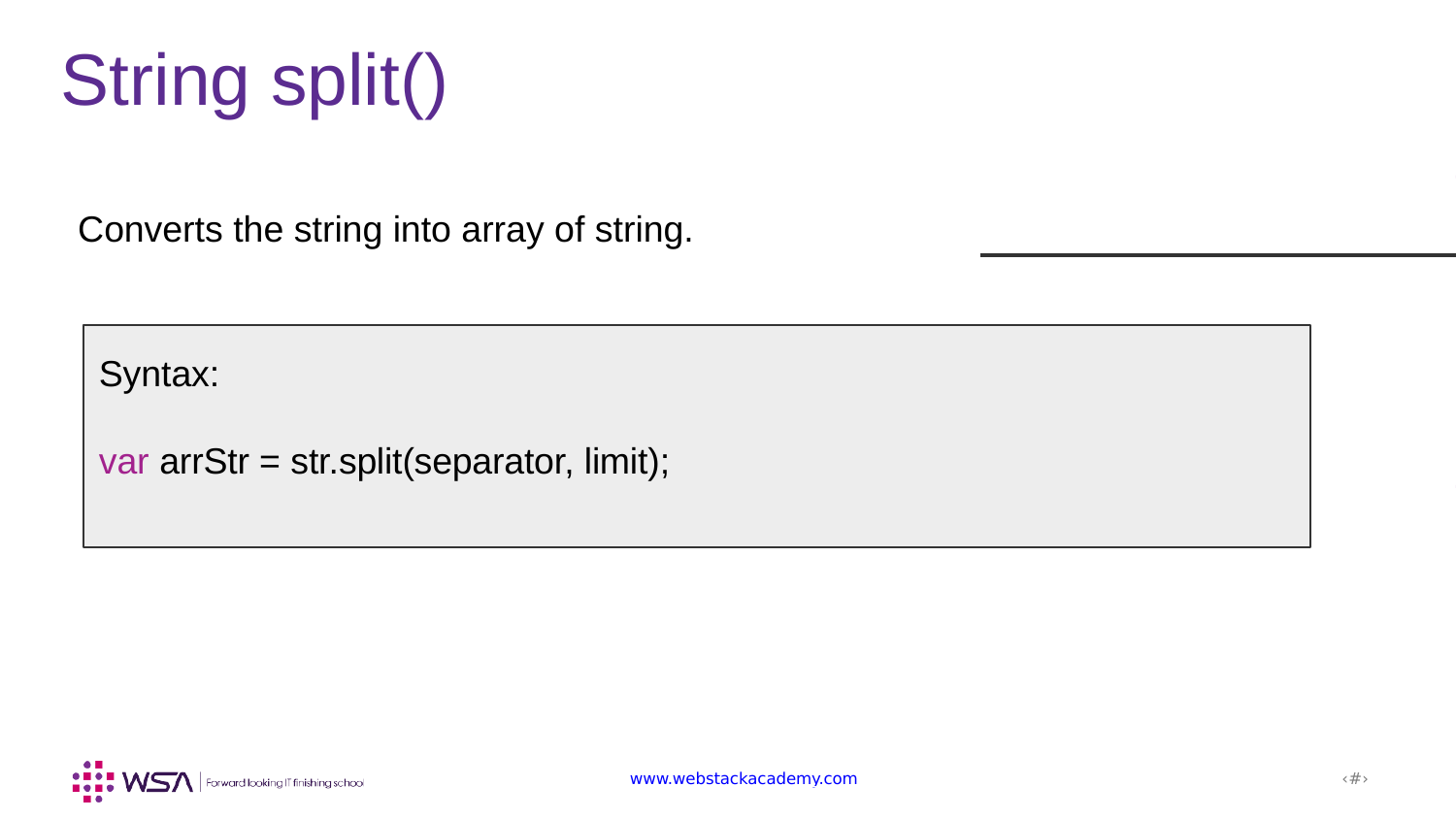

String split()

Converts the string into array of string.

Syntax:

var arrStr = str.split(separator, limit);

www.webstackacademy.com
‹#›